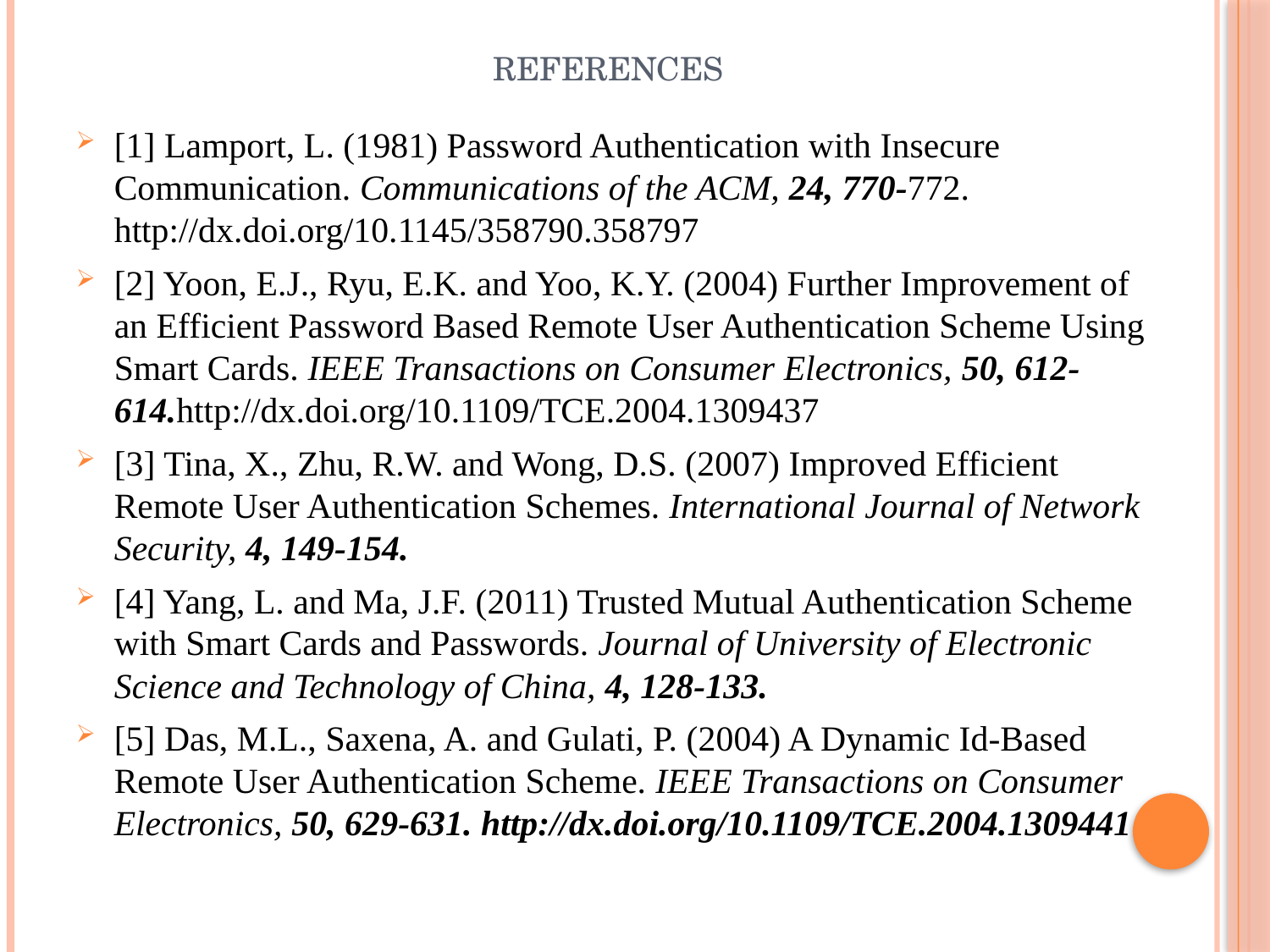

References
[1] Lamport, L. (1981) Password Authentication with Insecure Communication. Communications of the ACM, 24, 770-772. http://dx.doi.org/10.1145/358790.358797
[2] Yoon, E.J., Ryu, E.K. and Yoo, K.Y. (2004) Further Improvement of an Efficient Password Based Remote User Authentication Scheme Using Smart Cards. IEEE Transactions on Consumer Electronics, 50, 612-614.http://dx.doi.org/10.1109/TCE.2004.1309437
[3] Tina, X., Zhu, R.W. and Wong, D.S. (2007) Improved Efficient Remote User Authentication Schemes. International Journal of Network Security, 4, 149-154.
[4] Yang, L. and Ma, J.F. (2011) Trusted Mutual Authentication Scheme with Smart Cards and Passwords. Journal of University of Electronic Science and Technology of China, 4, 128-133.
[5] Das, M.L., Saxena, A. and Gulati, P. (2004) A Dynamic Id-Based Remote User Authentication Scheme. IEEE Transactions on Consumer Electronics, 50, 629-631. http://dx.doi.org/10.1109/TCE.2004.1309441